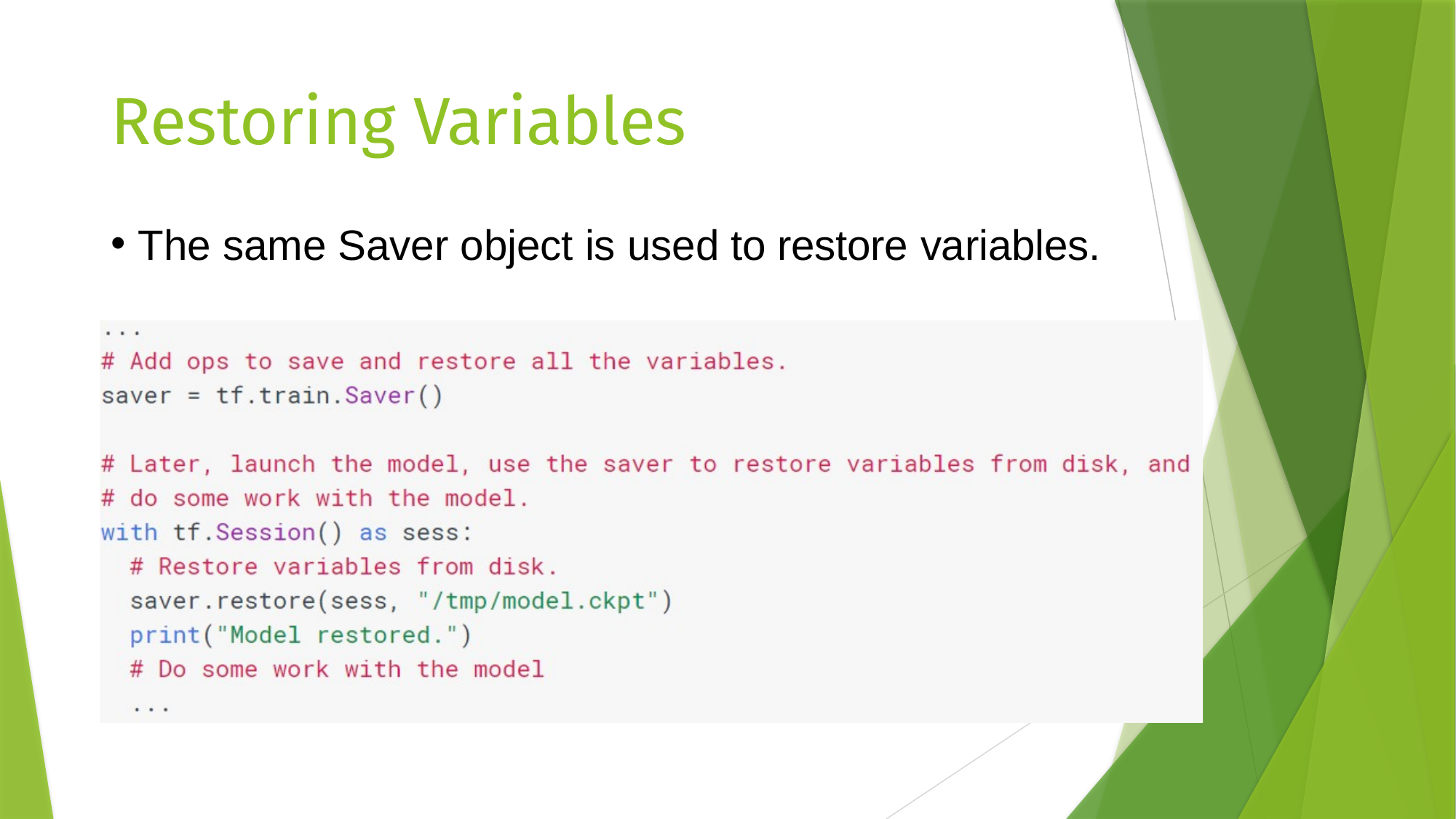

# Restoring Variables
The same Saver object is used to restore variables.